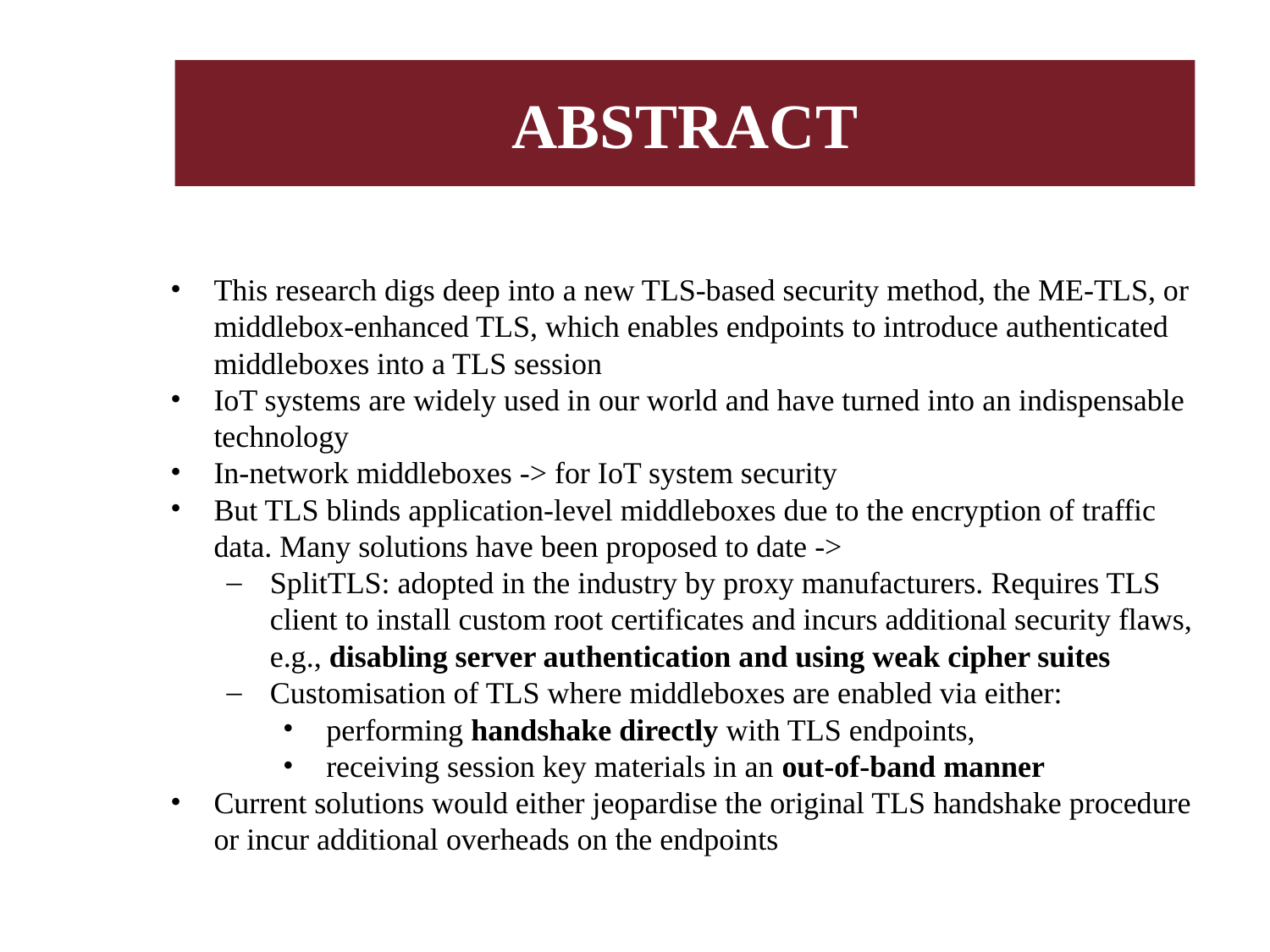

# CONTENTS
ABSTRACT

This research digs deep into a new TLS-based security method, the ME-TLS, or  middlebox-enhanced TLS, which enables endpoints to introduce authenticated middleboxes into a TLS session
IoT systems are widely used in our world and have turned into an indispensable technology
In-network middleboxes -> for IoT system security
But TLS blinds application-level middleboxes due to the encryption of traffic data. Many solutions have been proposed to date ->
SplitTLS: adopted in the industry by proxy manufacturers. Requires TLS client to install custom root certificates and incurs additional security flaws, e.g., disabling server authentication and using weak cipher suites
Customisation of TLS where middleboxes are enabled via either:
performing handshake directly with TLS endpoints,
receiving session key materials in an out-of-band manner
Current solutions would either jeopardise the original TLS handshake procedure or incur additional overheads on the endpoints